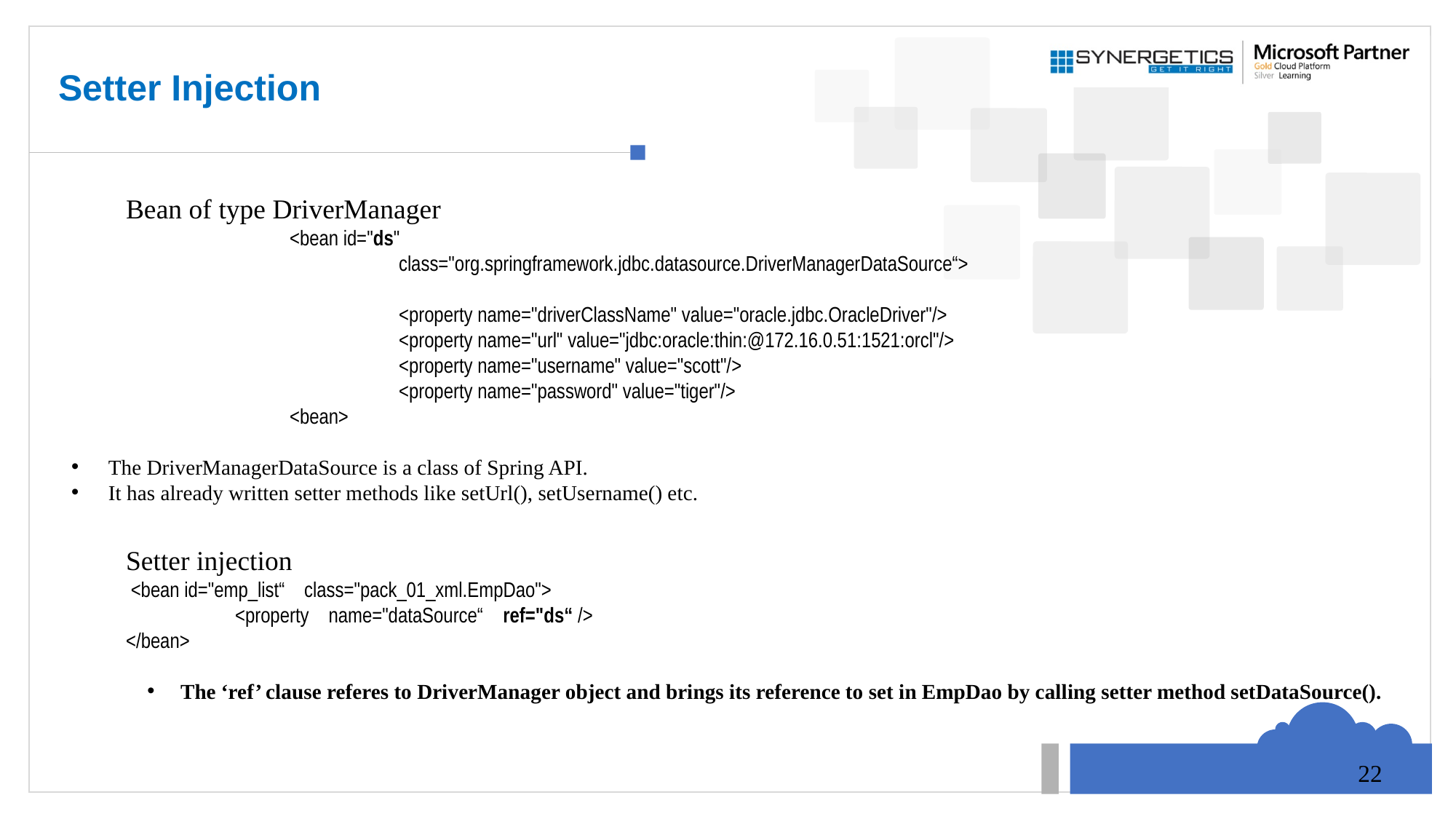

# Setter Injection
Bean of type DriverManager
		<bean id="ds"
      			class="org.springframework.jdbc.datasource.DriverManagerDataSource“>

    			<property name="driverClassName" value="oracle.jdbc.OracleDriver"/>
    			<property name="url" value="jdbc:oracle:thin:@172.16.0.51:1521:orcl"/>
    			<property name="username" value="scott"/>
    			<property name="password" value="tiger"/>
		<bean>

   The DriverManagerDataSource is a class of Spring API.
   It has already written setter methods like setUrl(), setUsername() etc.

Setter injection
	 <bean id="emp_list“    class="pack_01_xml.EmpDao">
		<property    name="dataSource“    ref="ds“ />
   	</bean>

The ‘ref’ clause referes to DriverManager object and brings its reference to set in EmpDao by calling setter method setDataSource().